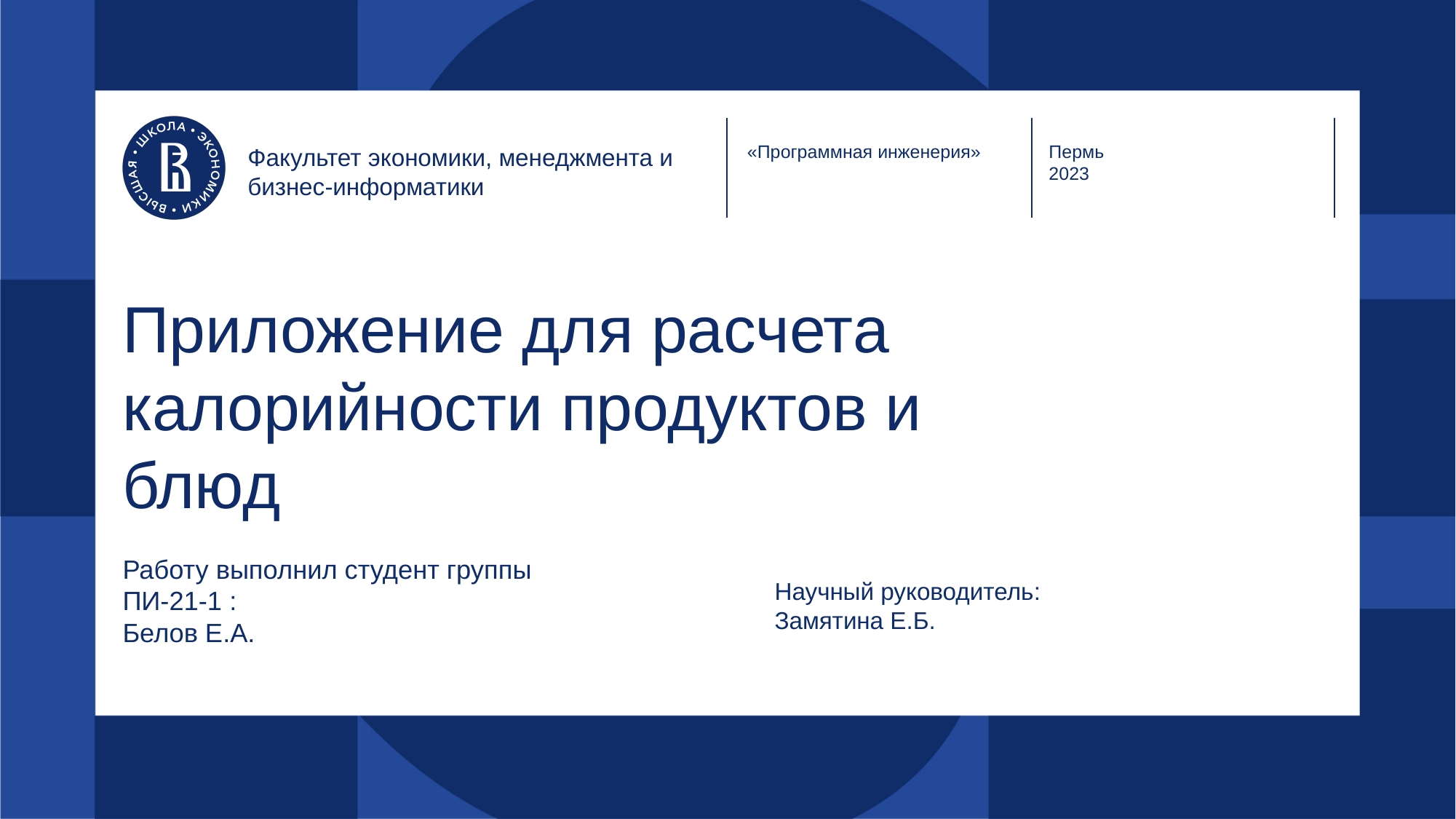

«Программная инженерия»
Пермь
2023
Факультет экономики, менеджмента и бизнес-информатики
# Приложение для расчета калорийности продуктов и блюд
Работу выполнил студент группы ПИ-21-1 :
Белов Е.А.

Научный руководитель:
Замятина Е.Б.